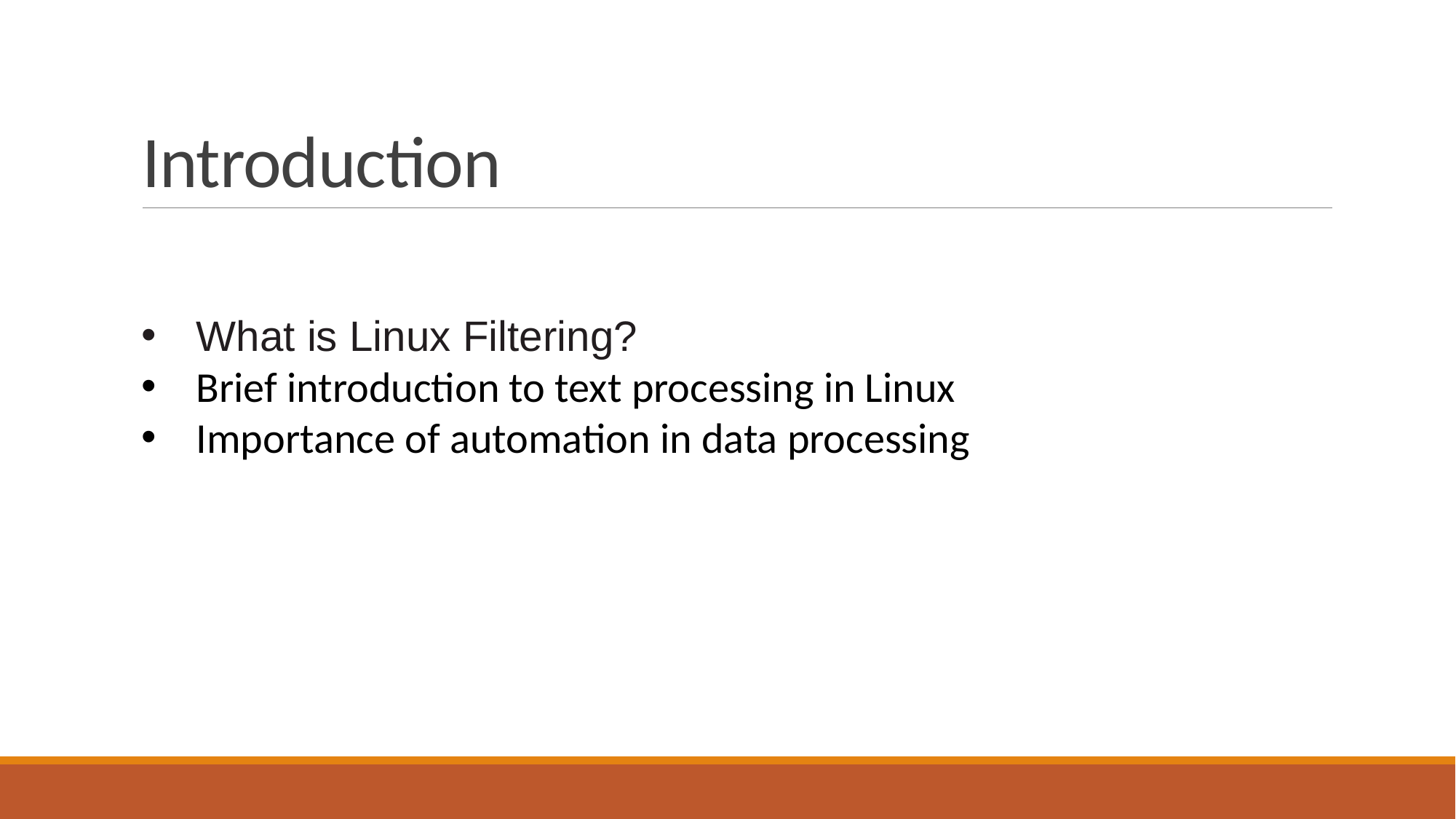

# Introduction
What is Linux Filtering?
Brief introduction to text processing in Linux
Importance of automation in data processing